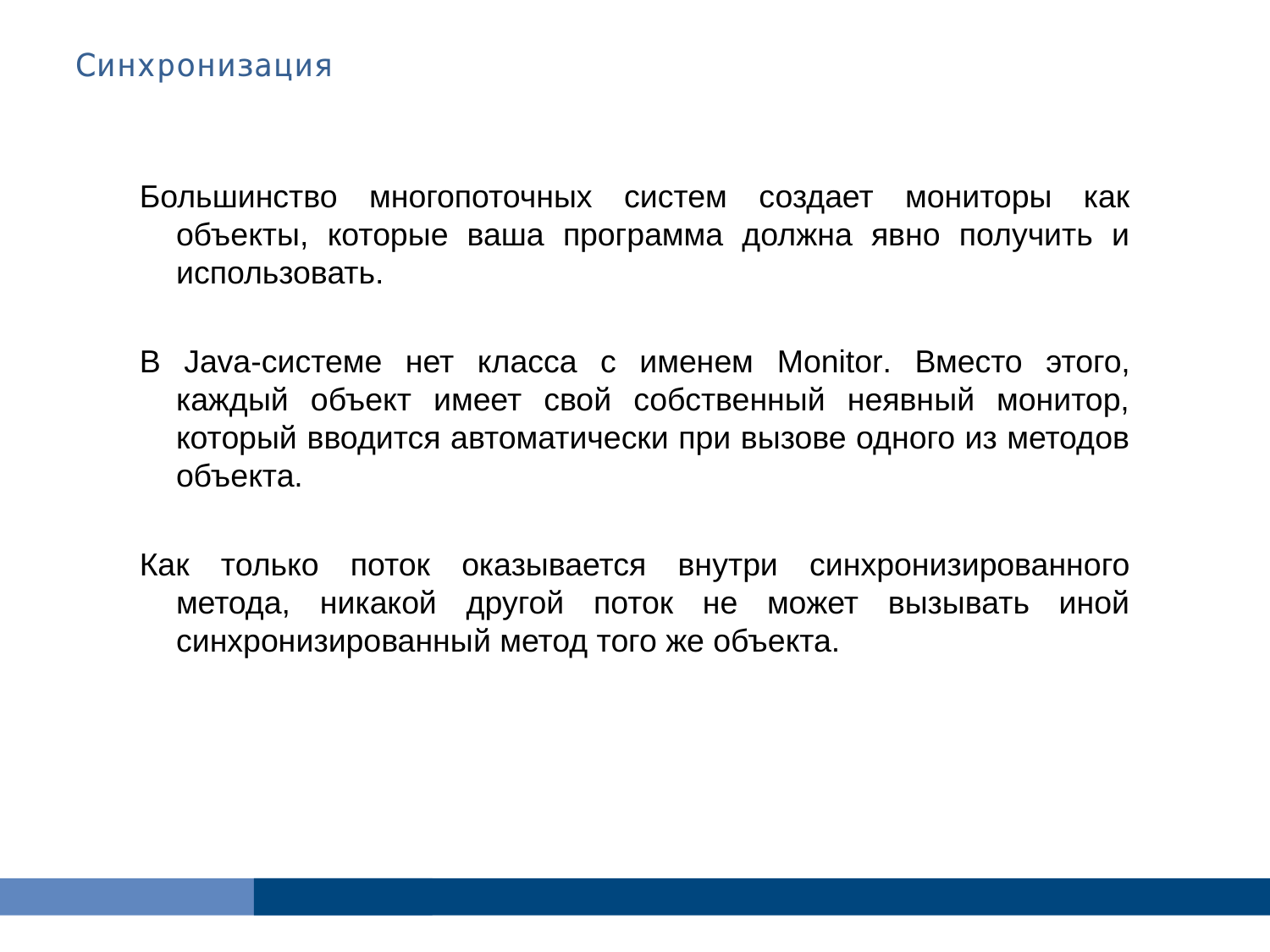

Синхронизация
Большинство многопоточных систем создает мониторы как объекты, которые ваша программа должна явно получить и использовать.

В Java-системе нет класса с именем Monitor. Вместо этого, каждый объект имеет свой собственный неявный монитор, который вводится автоматически при вызове одного из методов объекта.

Как только поток оказывается внутри синхронизированного метода, никакой другой поток не может вызывать иной синхронизированный метод того же объекта.